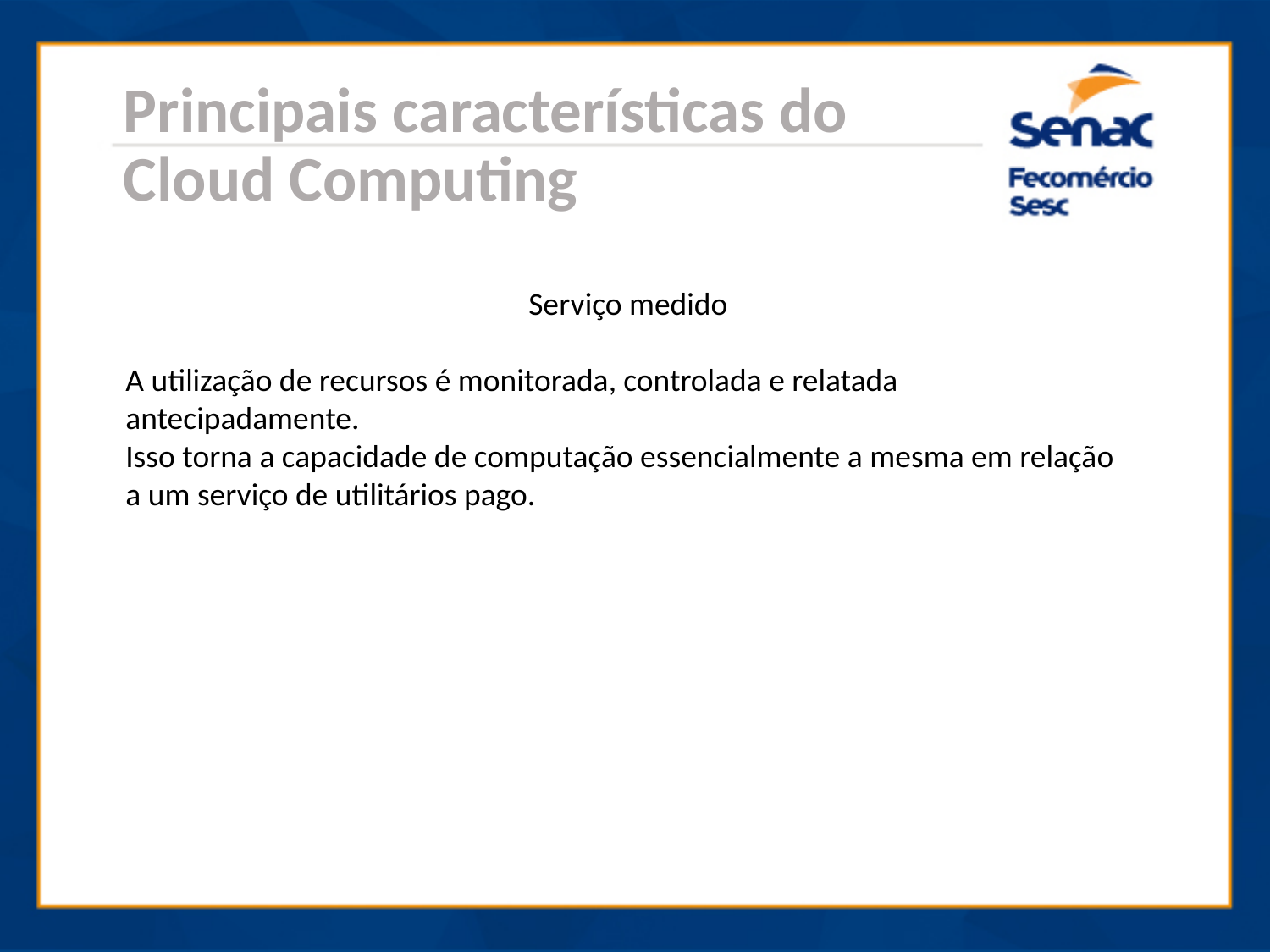

Principais características do Cloud Computing
Serviço medido

A utilização de recursos é monitorada, controlada e relatada antecipadamente.
Isso torna a capacidade de computação essencialmente a mesma em relação a um serviço de utilitários pago.